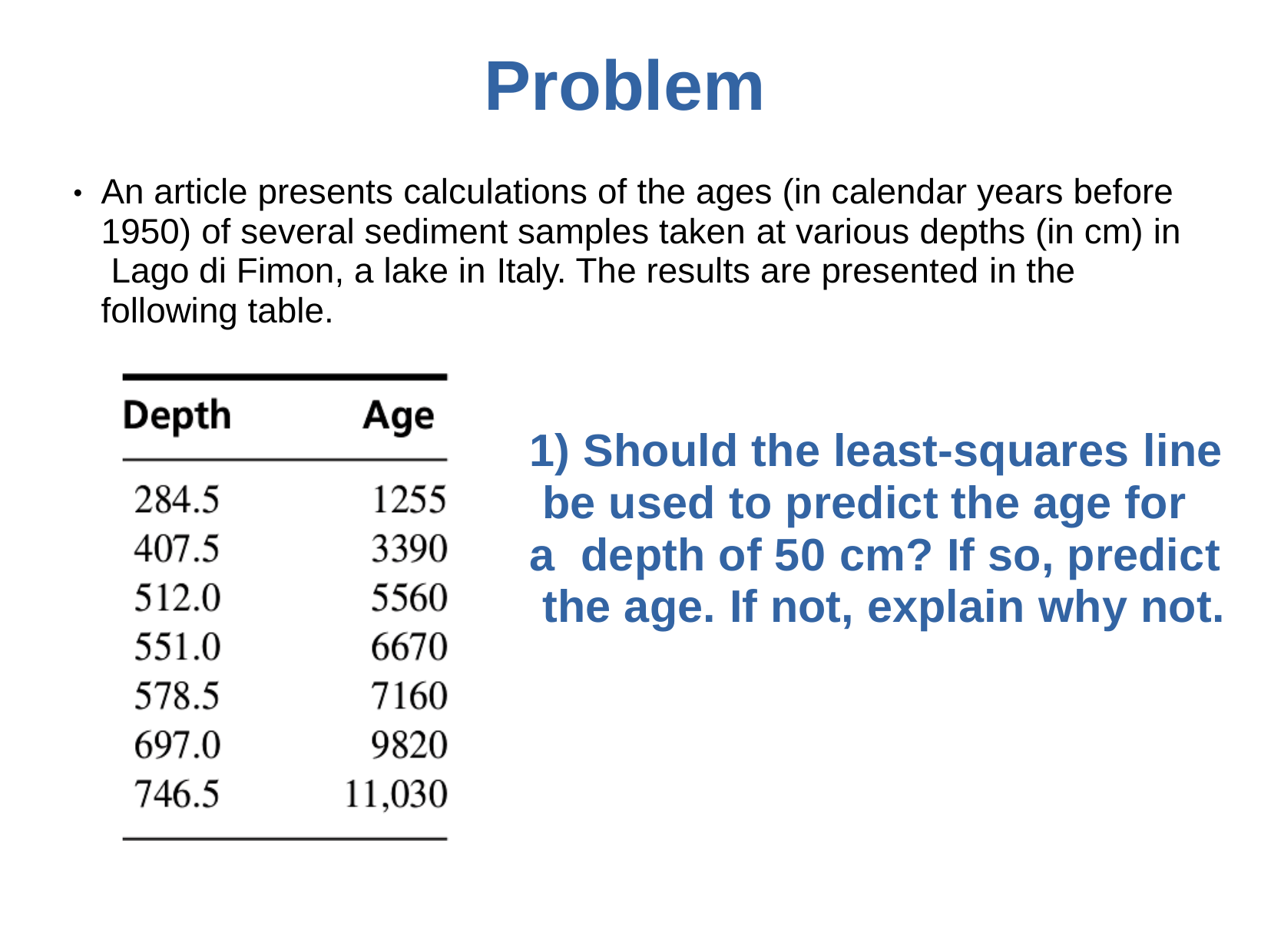

# Problem
An article presents calculations of the ages (in calendar years before  1950) of several sediment samples taken at various depths (in cm) in  Lago di Fimon, a lake in Italy. The results are presented in the  following table.
●

1) Should the least-squares line  be used to predict the age for a  depth of 50 cm? If so, predict  the age. If not, explain why not.